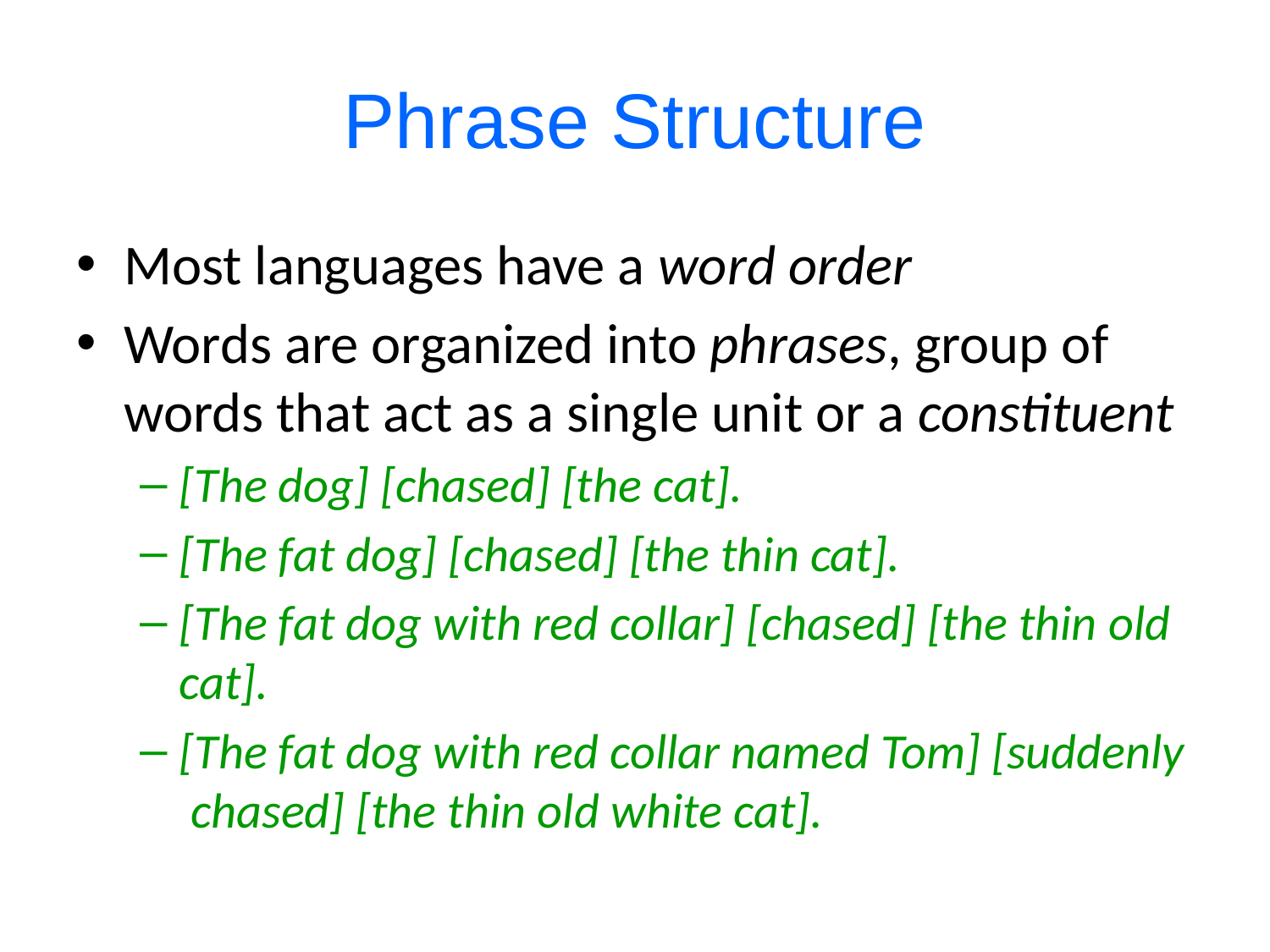

Phrase Structure
Most languages have a word order
Words are organized into phrases, group of words that act as a single unit or a constituent
[The dog] [chased] [the cat].
[The fat dog] [chased] [the thin cat].
[The fat dog with red collar] [chased] [the thin old cat].
[The fat dog with red collar named Tom] [suddenly  chased] [the thin old white cat].